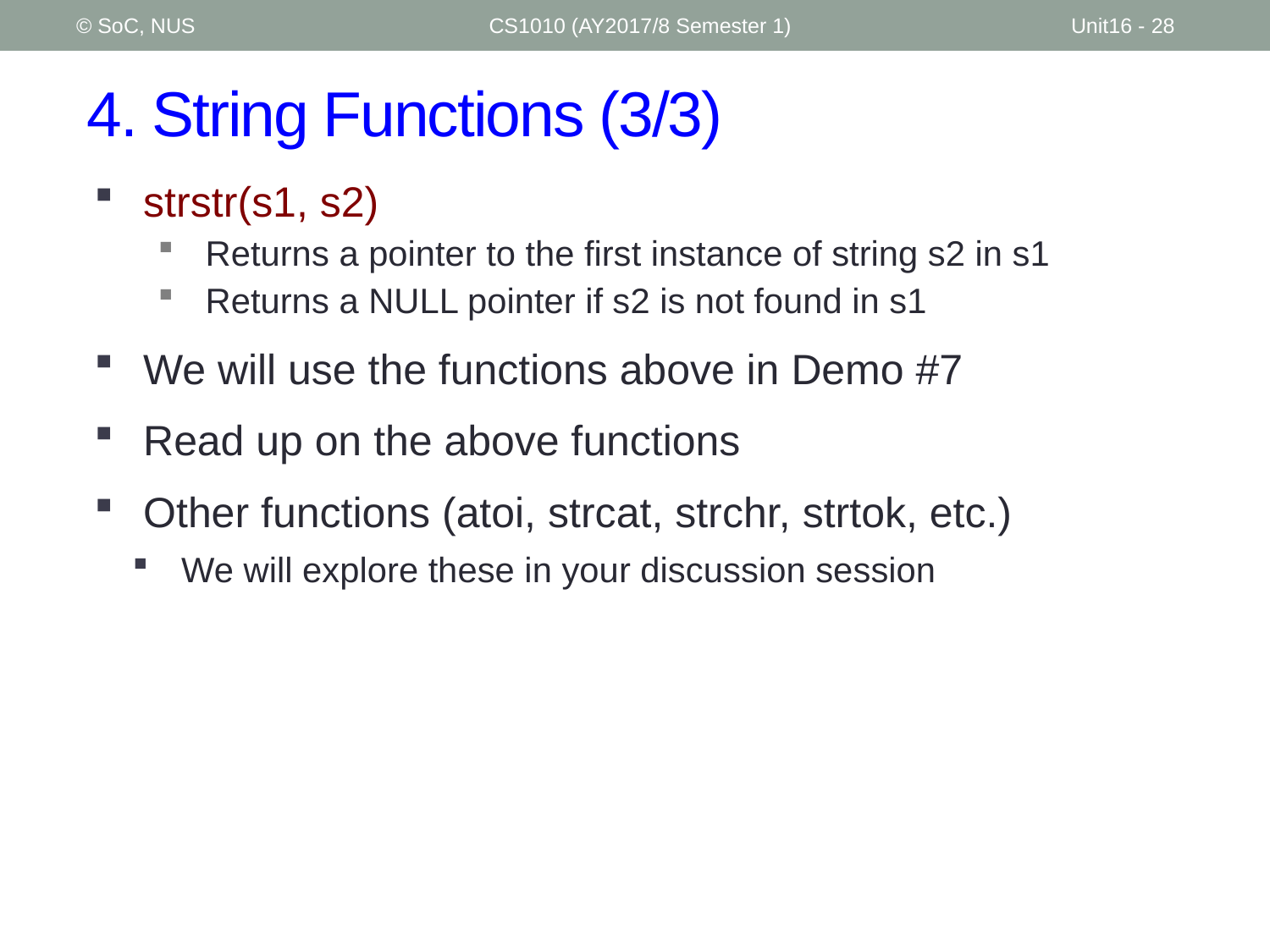

© SoC, NUS
CS1010 (AY2017/8 Semester 1)
Unit16 - 28
# 4. String Functions (3/3)
strstr(s1, s2)
Returns a pointer to the first instance of string s2 in s1
Returns a NULL pointer if s2 is not found in s1
We will use the functions above in Demo #7
Read up on the above functions
Other functions (atoi, strcat, strchr, strtok, etc.)
We will explore these in your discussion session